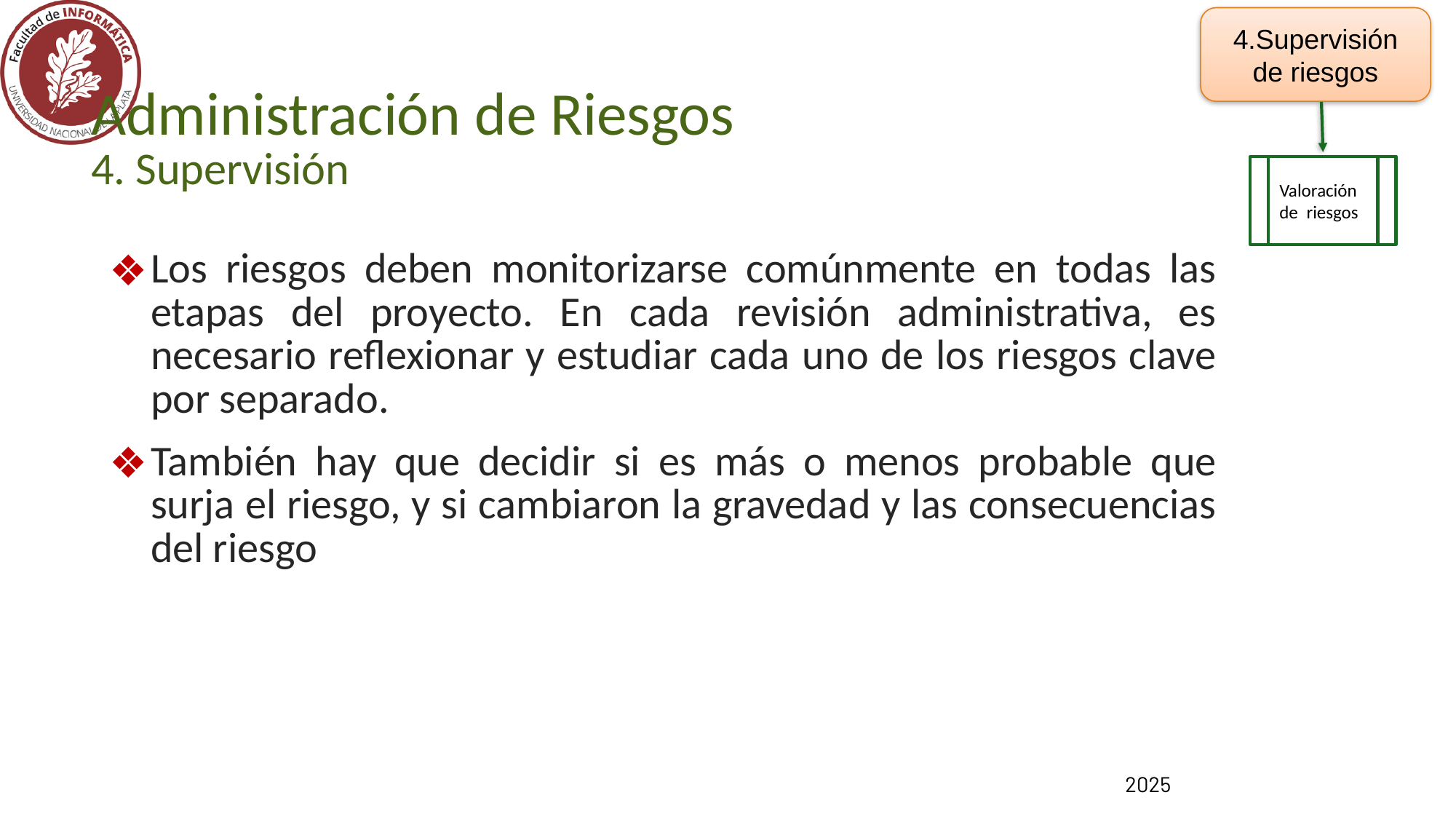

4.Supervisión de riesgos
Valoración  de  riesgos

Administración de Riesgos
4. Supervisión
Los riesgos deben monitorizarse comúnmente en todas las etapas del proyecto. En cada revisión administrativa, es necesario reflexionar y estudiar cada uno de los riesgos clave por separado.
También hay que decidir si es más o menos probable que surja el riesgo, y si cambiaron la gravedad y las consecuencias del riesgo